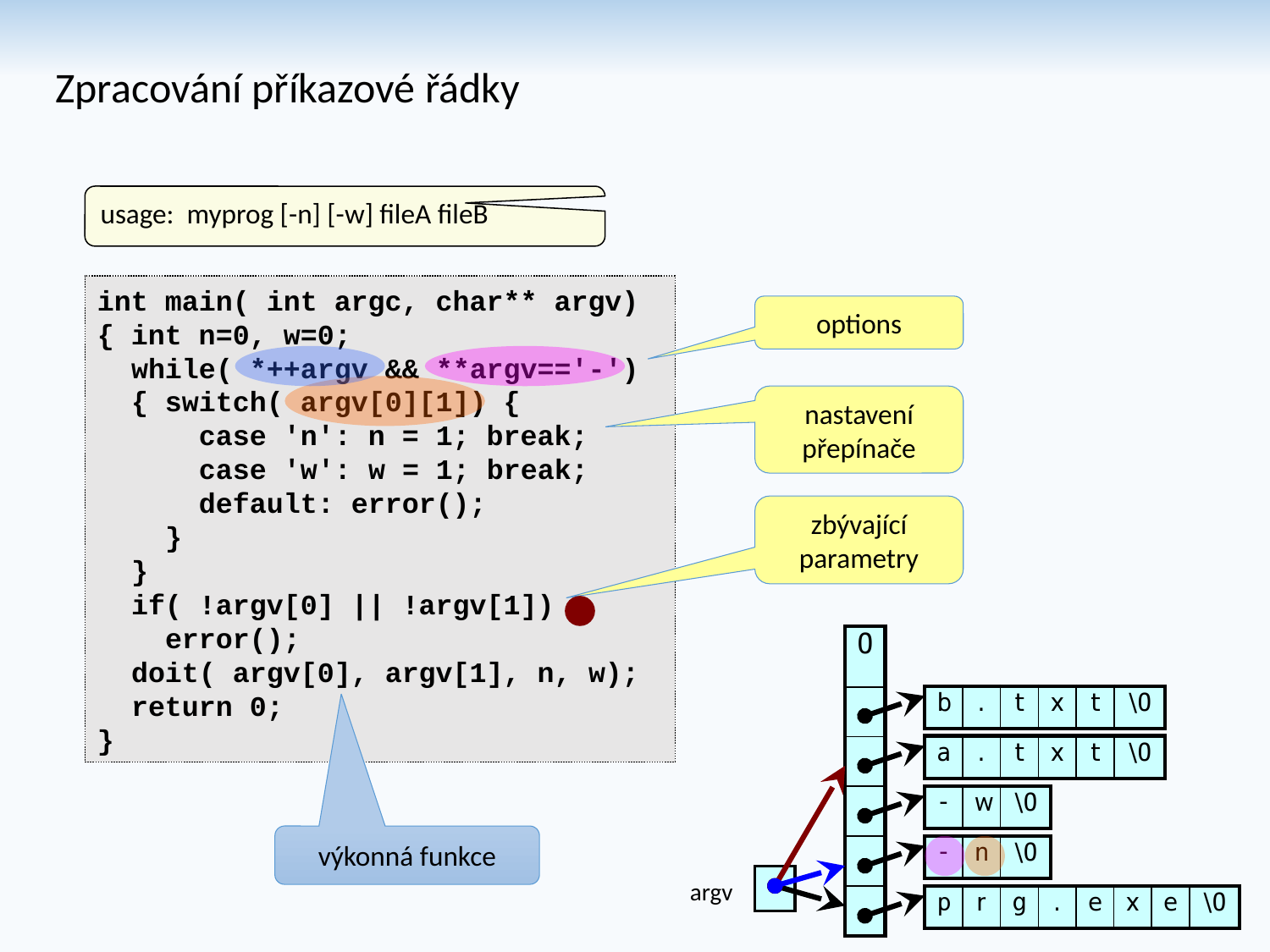

# Zpracování příkazové řádky
usage:  myprog [-n] [-w] fileA fileB
int main( int argc, char** argv)
{ int n=0, w=0;
  while( *++argv && **argv=='-')
  { switch( argv[0][1]) {
      case 'n': n = 1; break;
      case 'w': w = 1; break;
      default: error();
    }
  }
  if( !argv[0] || !argv[1])
    error();
  doit( argv[0], argv[1], n, w);
  return 0;
}
options

nastavení přepínače
zbývající parametry

| 0 |
| --- |
|  |
|  |
|  |
|  |
|  |
| b | . | t | x | t | \0 |
| --- | --- | --- | --- | --- | --- |

| a | . | t | x | t | \0 |
| --- | --- | --- | --- | --- | --- |

| - | w | \0 |
| --- | --- | --- |

výkonná funkce
| - | n | \0 |
| --- | --- | --- |

argv

| p | r | g | . | e | x | e | \0 |
| --- | --- | --- | --- | --- | --- | --- | --- |